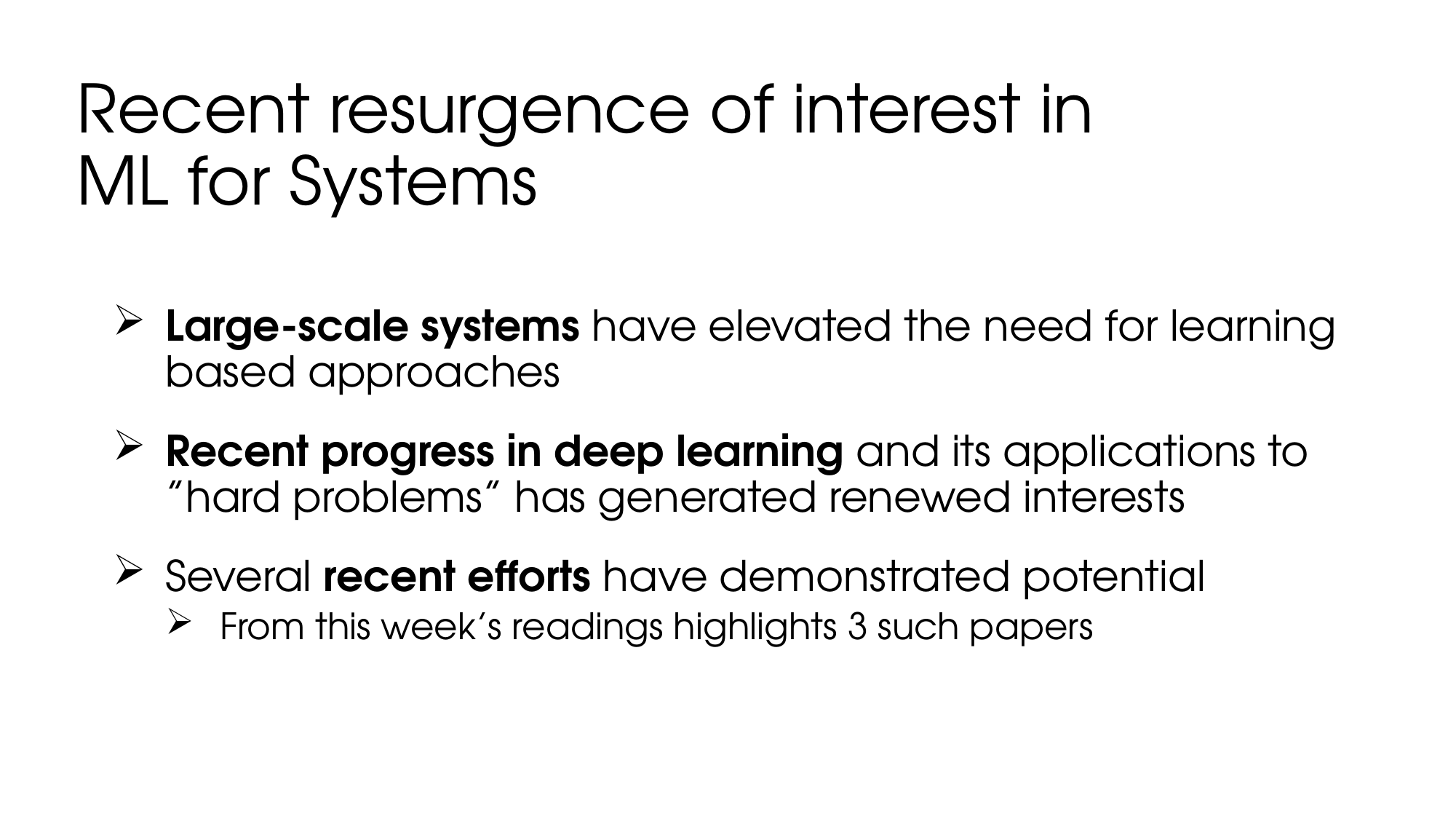

# Recent resurgence of interest in ML for Systems
Large-scale systems have elevated the need for learning based approaches
Recent progress in deep learning and its applications to ”hard problems” has generated renewed interests
Several recent efforts have demonstrated potential
From this week’s readings highlights 3 such papers